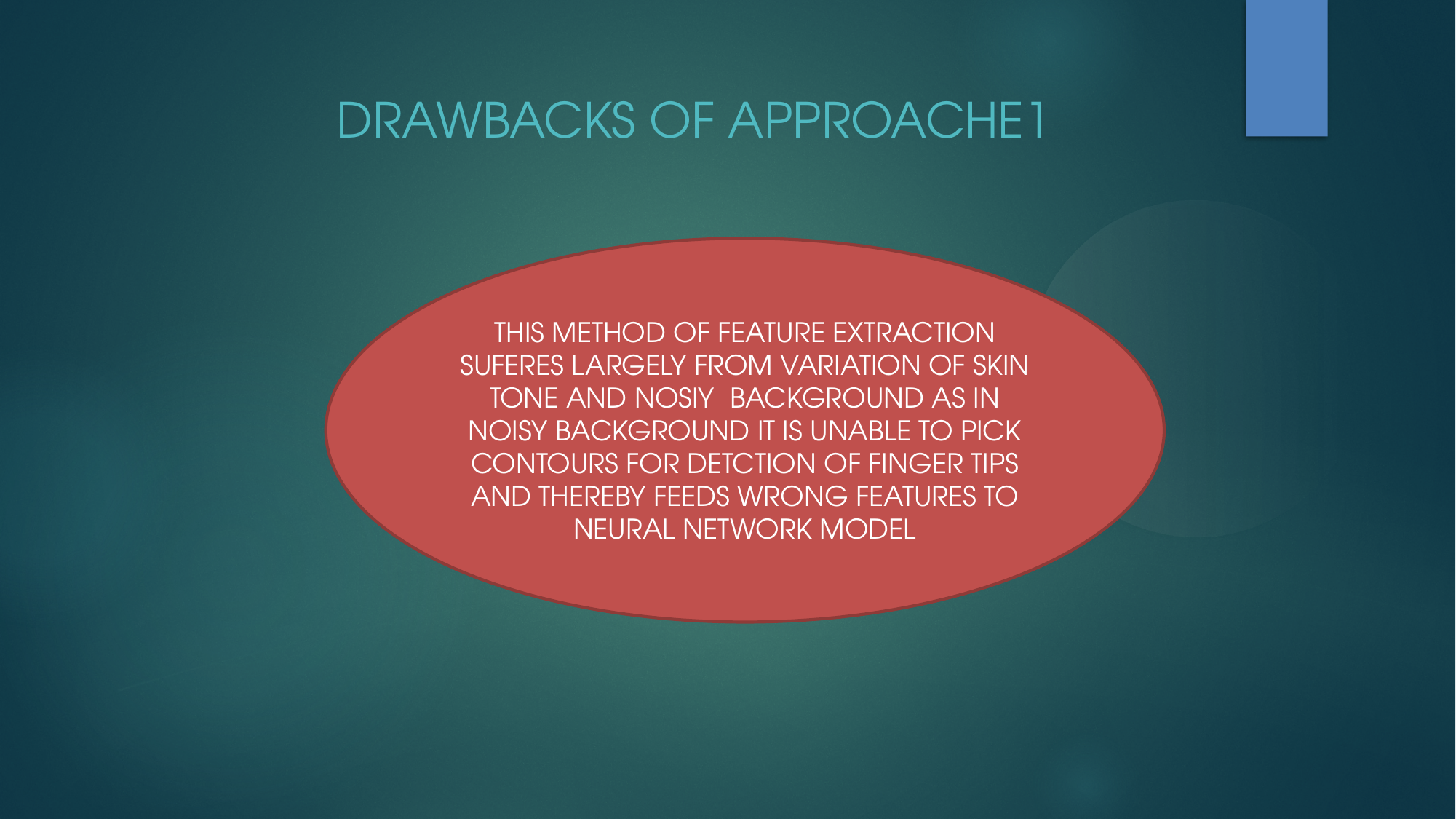

DRAWBACKS OF APPROACHE1
THIS METHOD OF FEATURE EXTRACTION SUFERES LARGELY FROM VARIATION OF SKIN TONE AND NOSIY  BACKGROUND AS IN NOISY BACKGROUND IT IS UNABLE TO PICK CONTOURS FOR DETCTION OF FINGER TIPS AND THEREBY FEEDS WRONG FEATURES TO NEURAL NETWORK MODEL